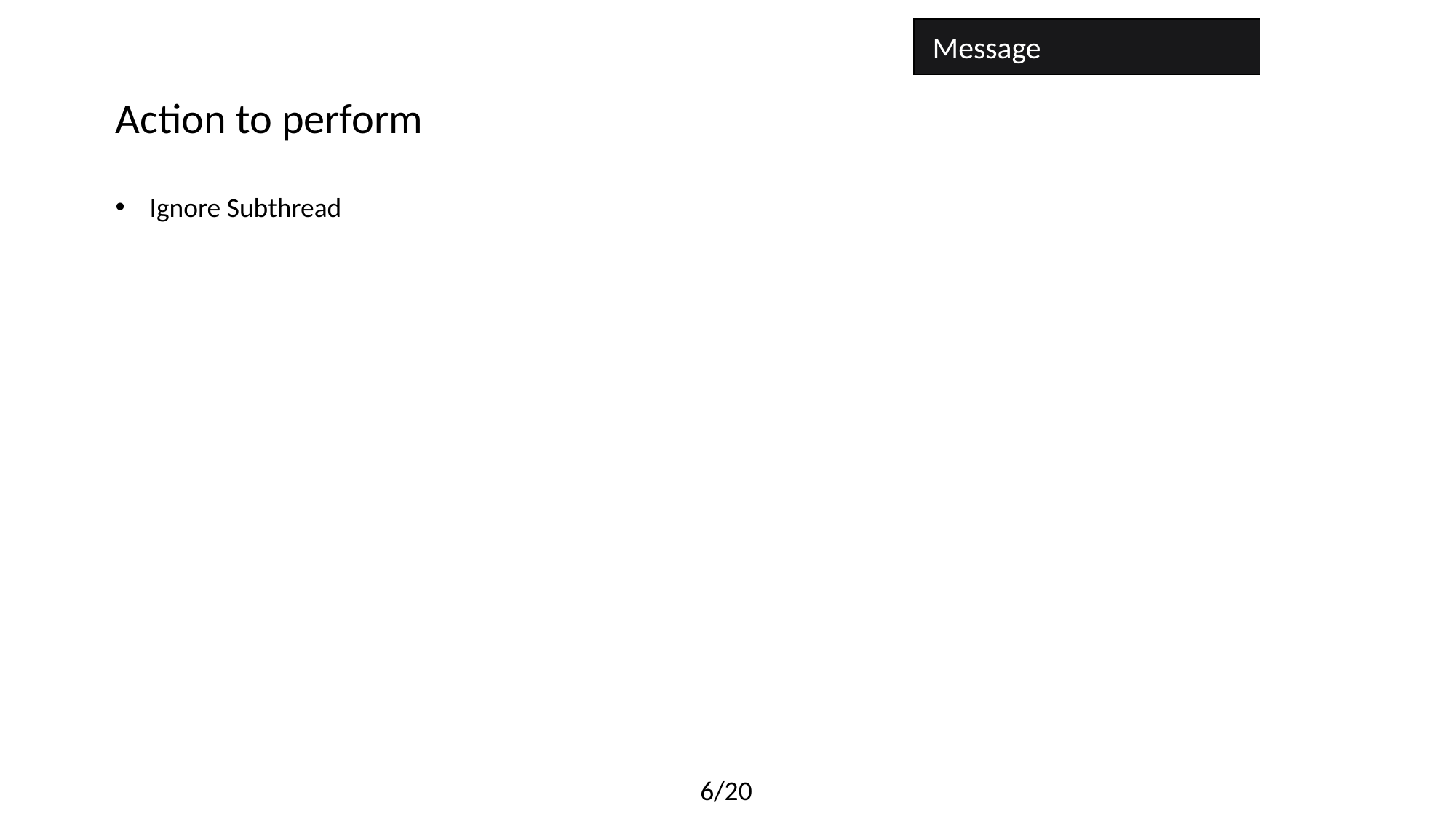

Message
Action to perform

Ignore Subthread
6/20